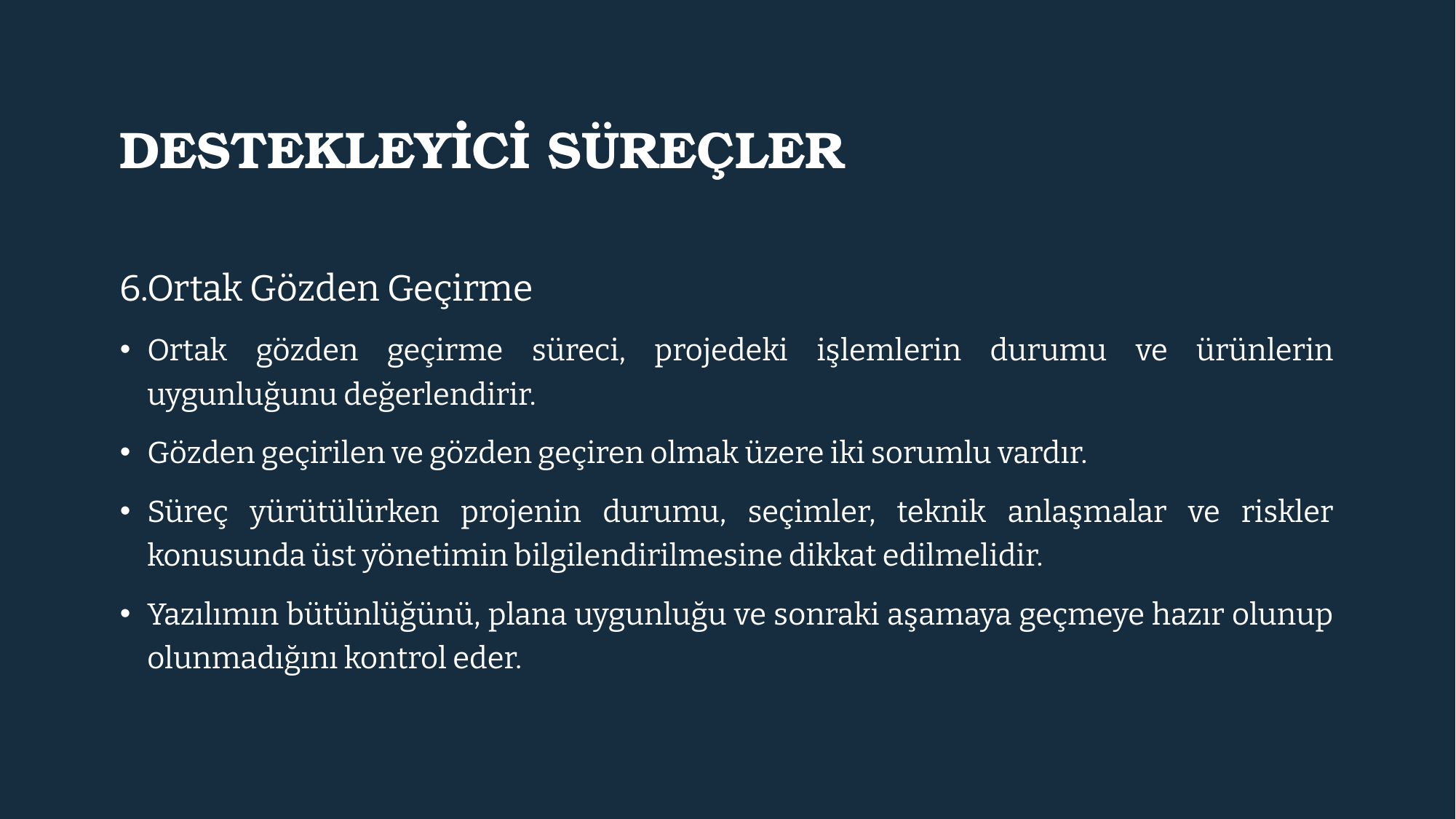

# Destekleyİci süreçler
6.Ortak Gözden Geçirme
Ortak gözden geçirme süreci, projedeki işlemlerin durumu ve ürünlerin uygunluğunu değerlendirir.
Gözden geçirilen ve gözden geçiren olmak üzere iki sorumlu vardır.
Süreç yürütülürken projenin durumu, seçimler, teknik anlaşmalar ve riskler konusunda üst yönetimin bilgilendirilmesine dikkat edilmelidir.
Yazılımın bütünlüğünü, plana uygunluğu ve sonraki aşamaya geçmeye hazır olunup olunmadığını kontrol eder.